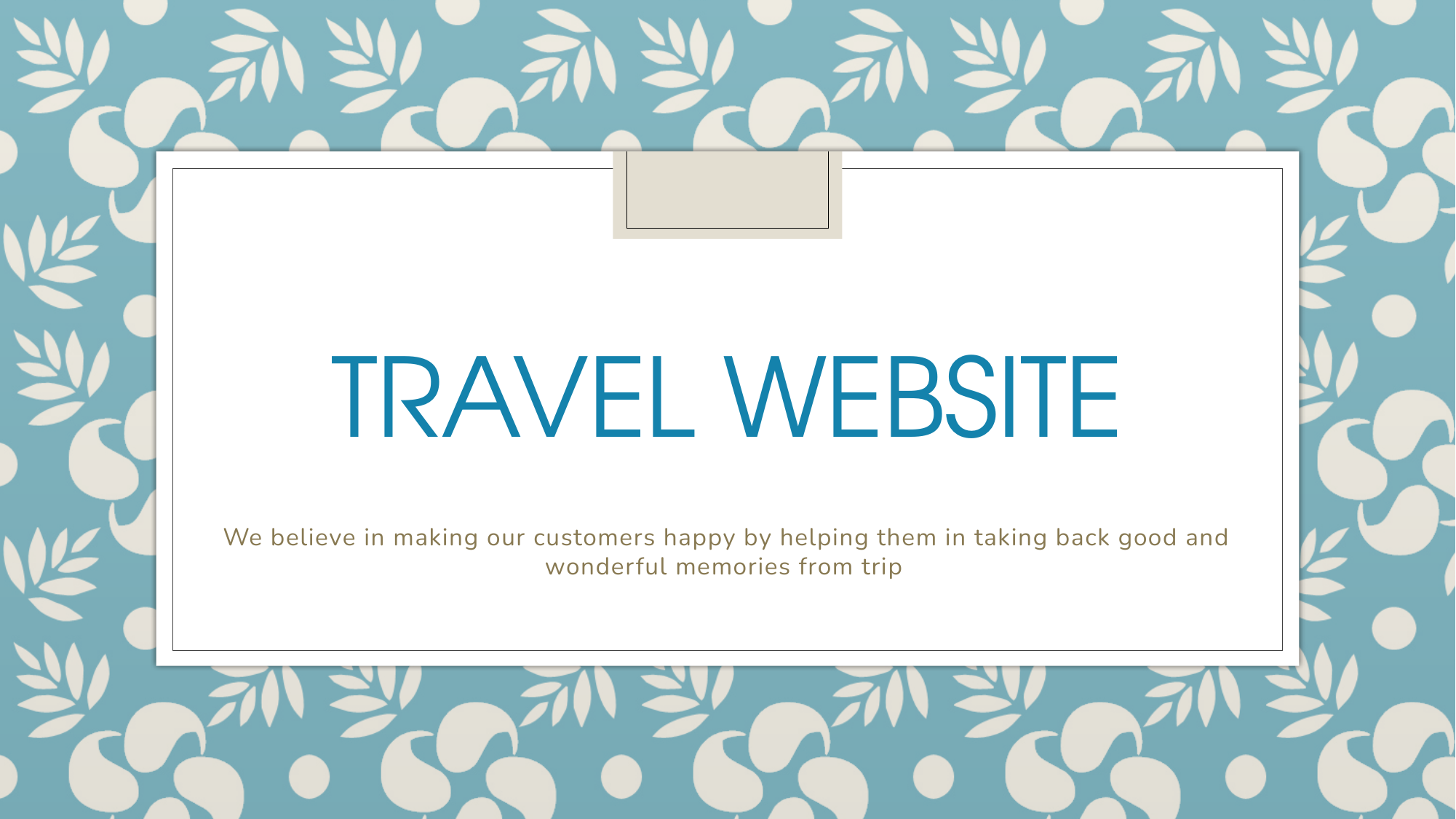

# TRAVEL WebSIte
We believe in making our customers happy by helping them in taking back good and wonderful memories from trip